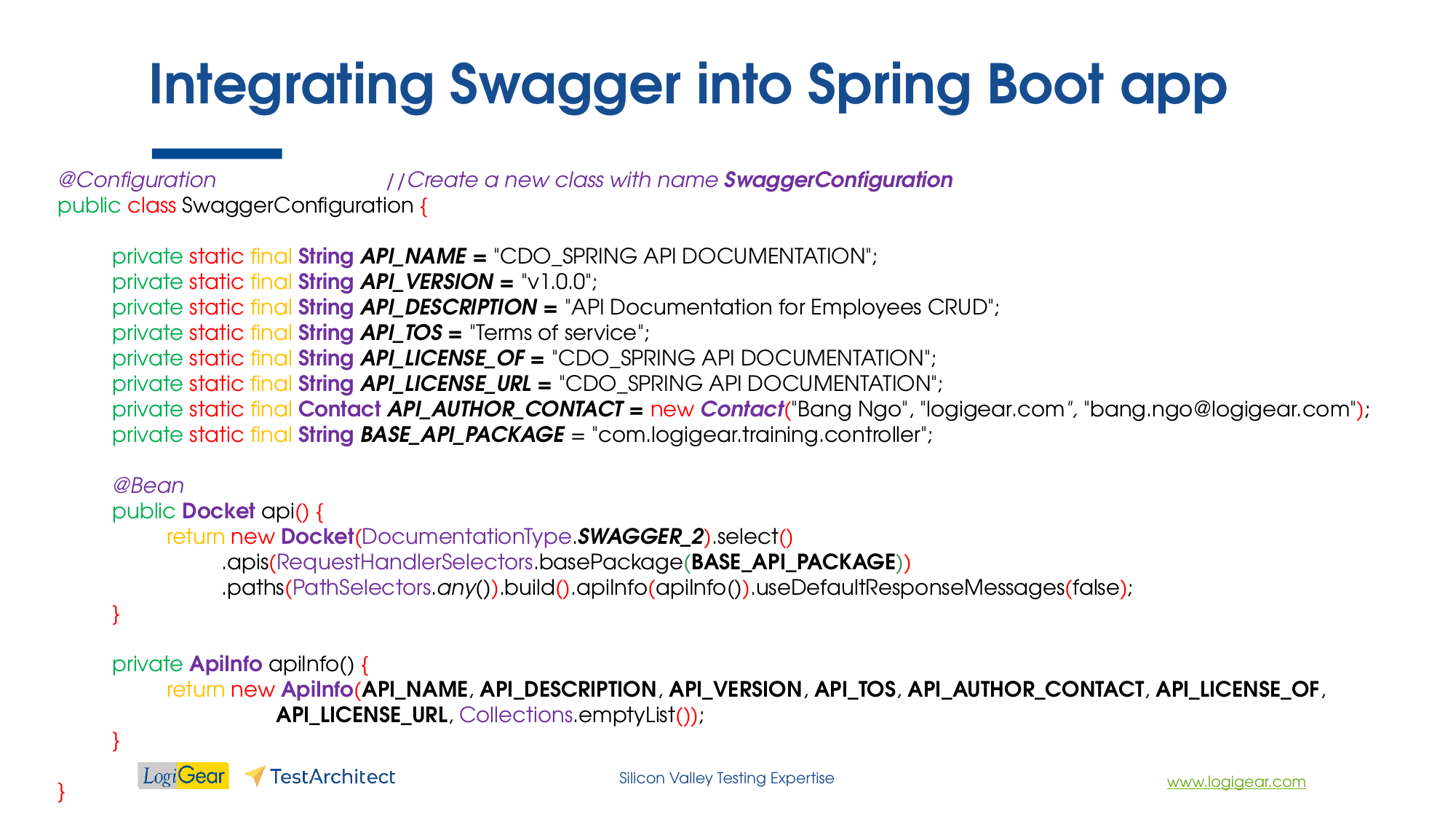

# Integrating Swagger into Spring Boot app
@Configuration 		//Create a new class with name SwaggerConfiguration
public class SwaggerConfiguration {

private static final String API_NAME = "CDO_SPRING API DOCUMENTATION";
private static final String API_VERSION = "v1.0.0";
private static final String API_DESCRIPTION = "API Documentation for Employees CRUD";
private static final String API_TOS = "Terms of service";
private static final String API_LICENSE_OF = "CDO_SPRING API DOCUMENTATION";
private static final String API_LICENSE_URL = "CDO_SPRING API DOCUMENTATION";
private static final Contact API_AUTHOR_CONTACT = new Contact("Bang Ngo", "logigear.com", "bang.ngo@logigear.com");
private static final String BASE_API_PACKAGE = "com.logigear.training.controller";

@Bean
public Docket api() {
return new Docket(DocumentationType.SWAGGER_2).select()
.apis(RequestHandlerSelectors.basePackage(BASE_API_PACKAGE))
.paths(PathSelectors.any()).build().apiInfo(apiInfo()).useDefaultResponseMessages(false);
}

private ApiInfo apiInfo() {
return new ApiInfo(API_NAME, API_DESCRIPTION, API_VERSION, API_TOS, API_AUTHOR_CONTACT, API_LICENSE_OF,
	API_LICENSE_URL, Collections.emptyList());
}

}